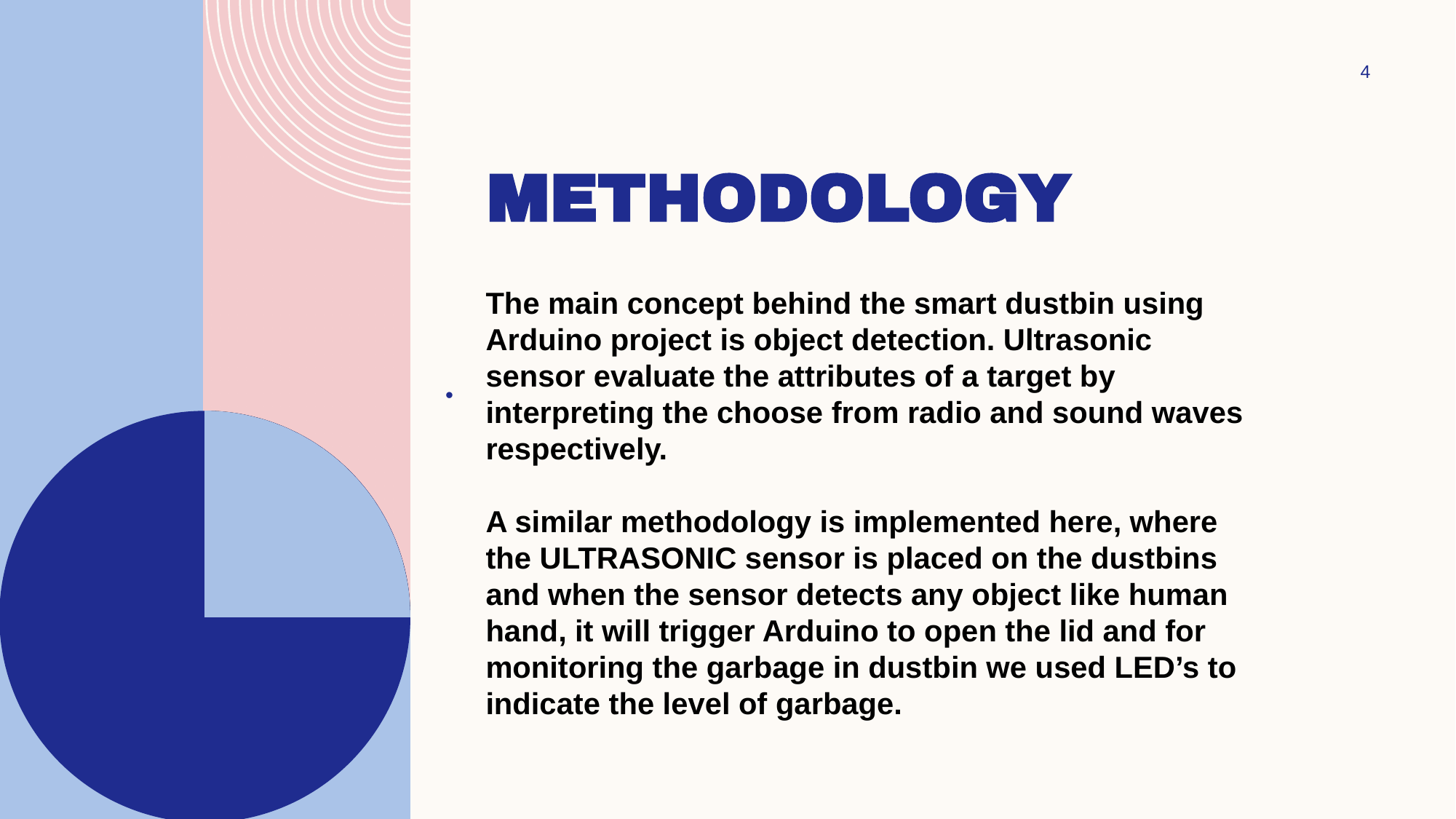

4
# methodology

The main concept behind the smart dustbin using Arduino project is object detection. Ultrasonic sensor evaluate the attributes of a target by interpreting the choose from radio and sound waves respectively.

A similar methodology is implemented here, where the ULTRASONIC sensor is placed on the dustbins and when the sensor detects any object like human hand, it will trigger Arduino to open the lid and for monitoring the garbage in dustbin we used LED’s to indicate the level of garbage.